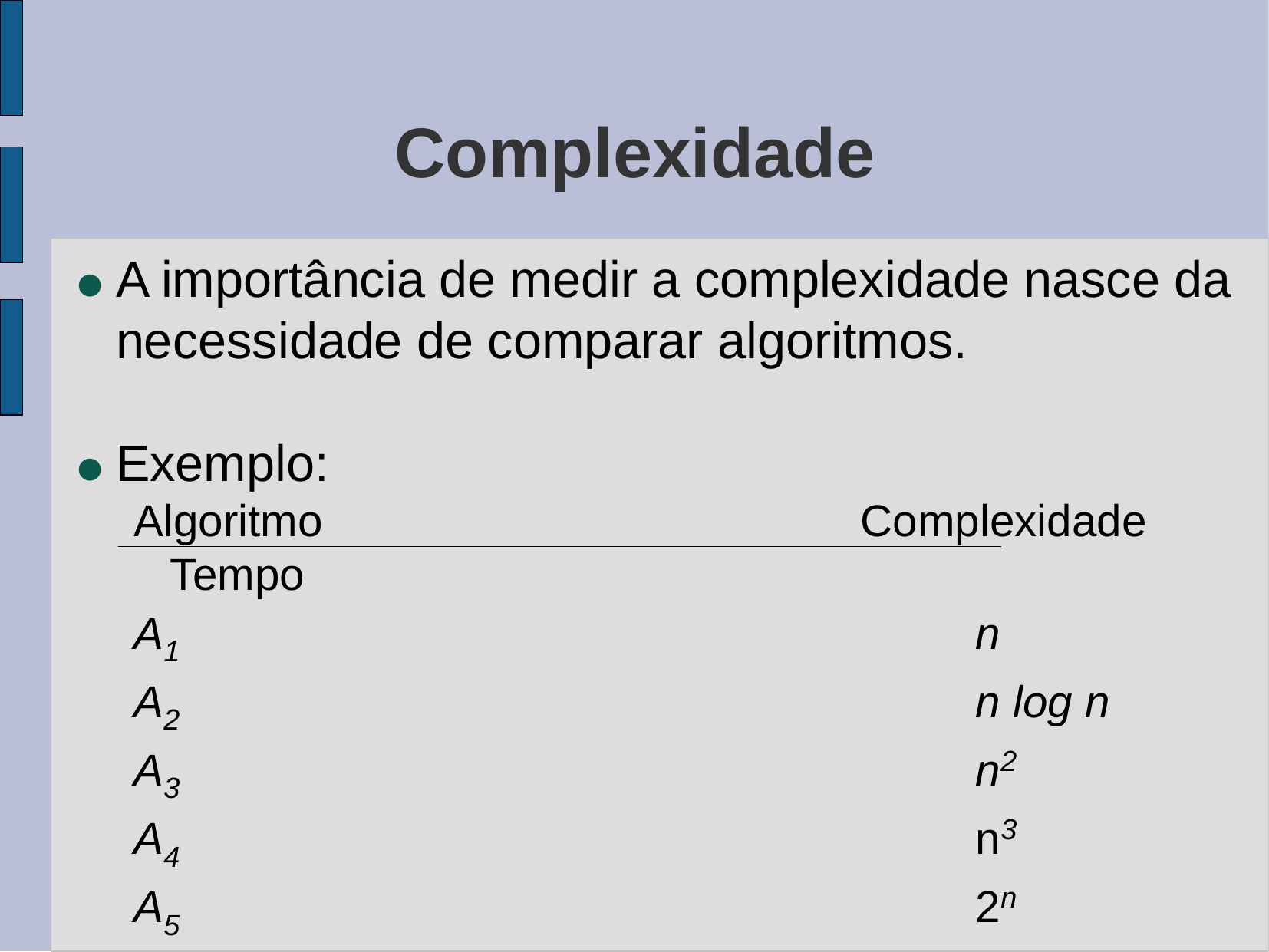

Complexidade
A importância de medir a complexidade nasce da necessidade de comparar algoritmos.

Exemplo:
Algoritmo					Complexidade Tempo
A1							n
A2							n log n
A3							n2
A4							n3
A5							2n